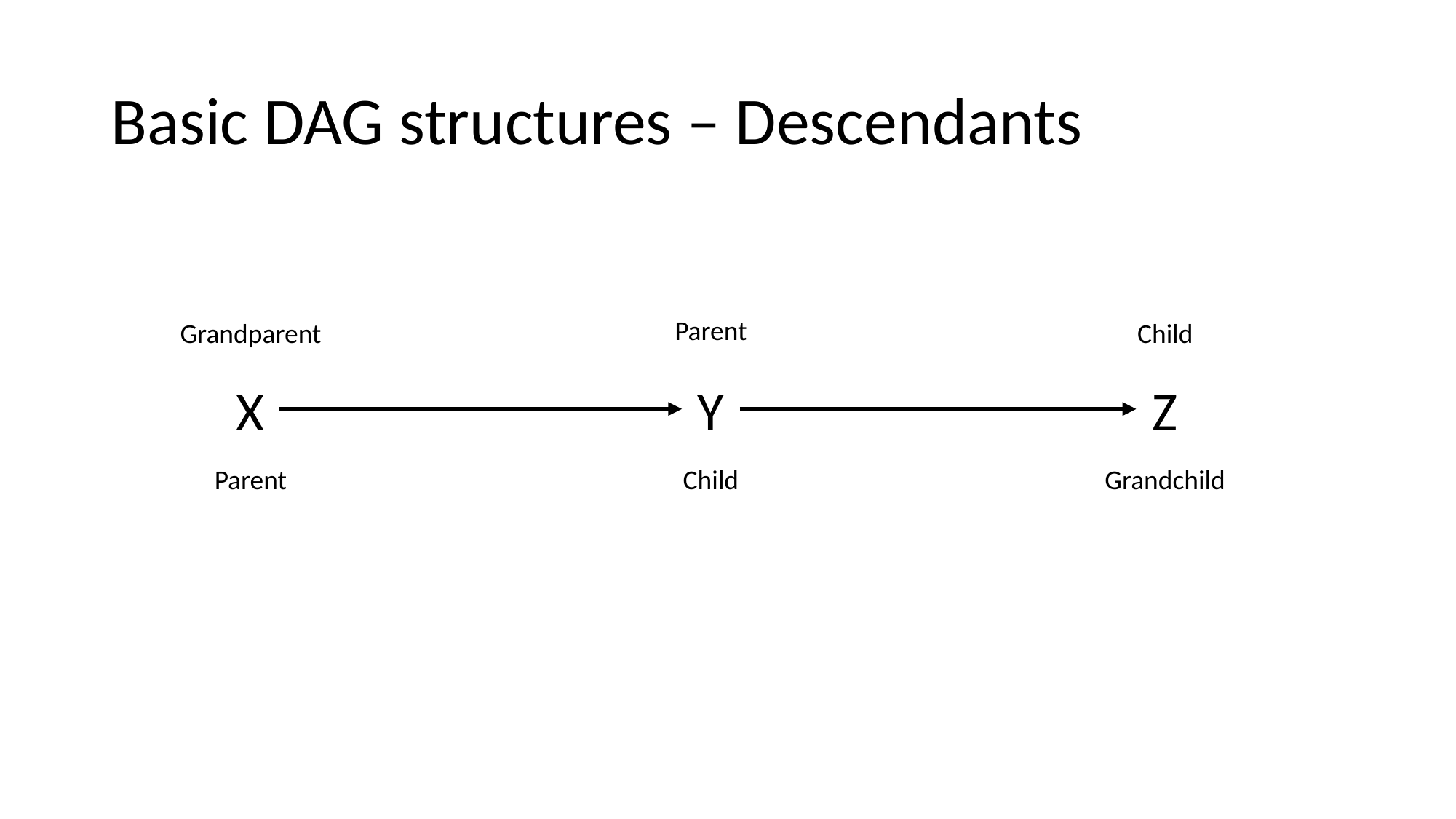

# Basic DAG structures – Descendants
Parent
Grandparent
Child
X
Y
Z
Parent
Child
Grandchild